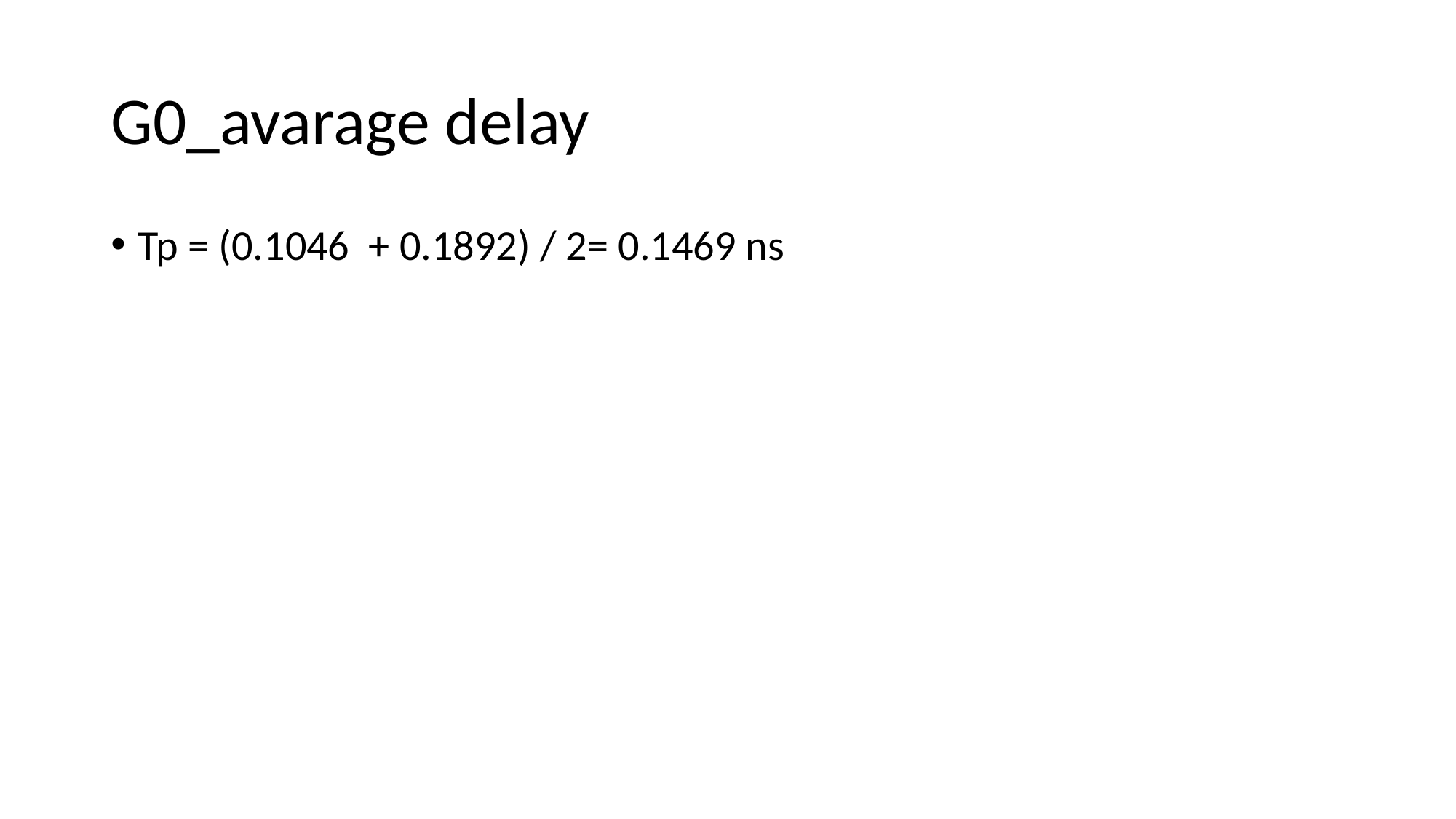

# G0_avarage delay
Tp = (0.1046  + 0.1892) / 2= 0.1469 ns